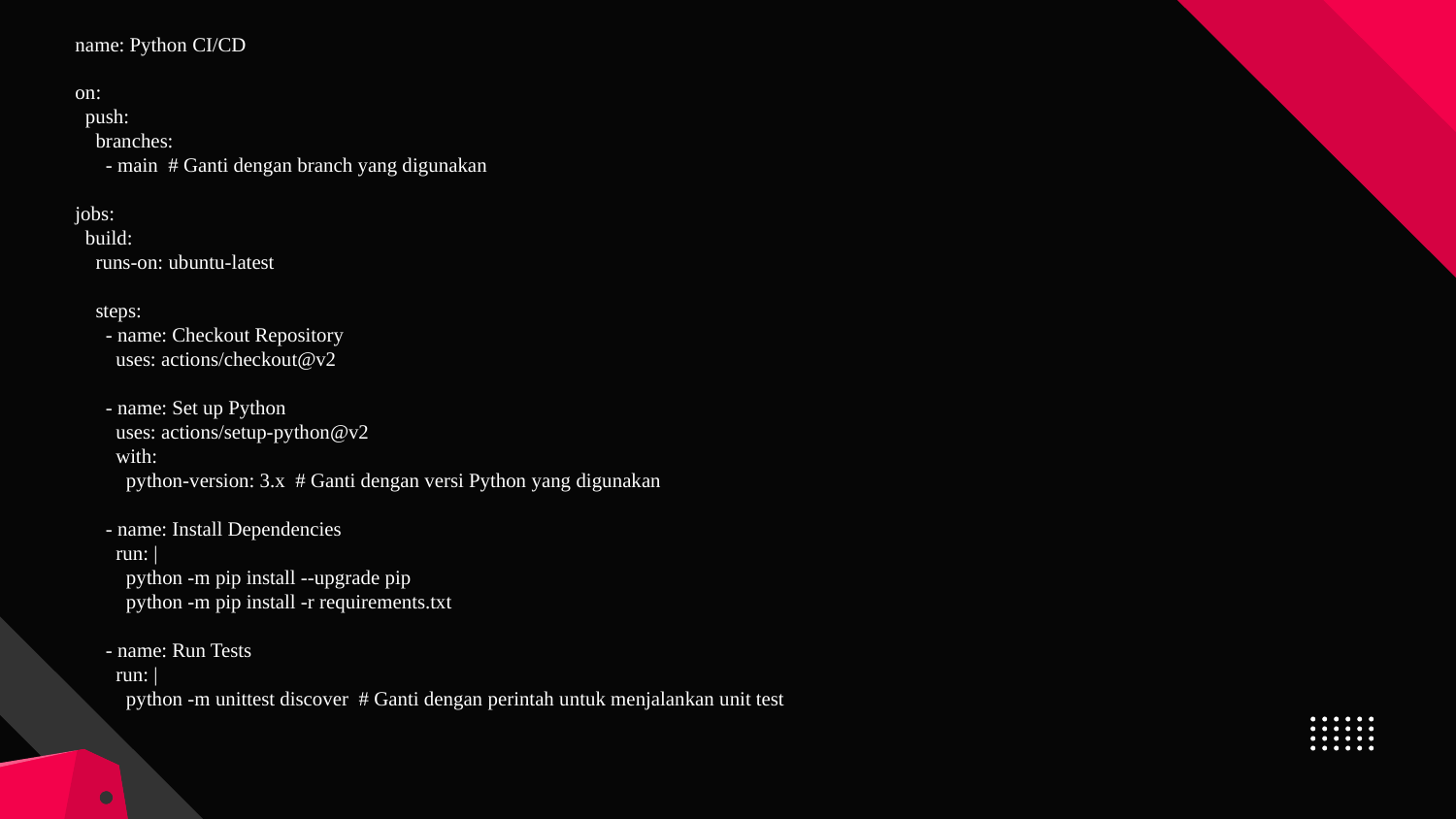

name: Python CI/CD

on:
  push:
    branches:
      - main  # Ganti dengan branch yang digunakan

jobs:
  build:
    runs-on: ubuntu-latest

    steps:
      - name: Checkout Repository
        uses: actions/checkout@v2

      - name: Set up Python
        uses: actions/setup-python@v2
        with:
          python-version: 3.x  # Ganti dengan versi Python yang digunakan

      - name: Install Dependencies
        run: |
          python -m pip install --upgrade pip
          python -m pip install -r requirements.txt

      - name: Run Tests
        run: |
          python -m unittest discover  # Ganti dengan perintah untuk menjalankan unit test